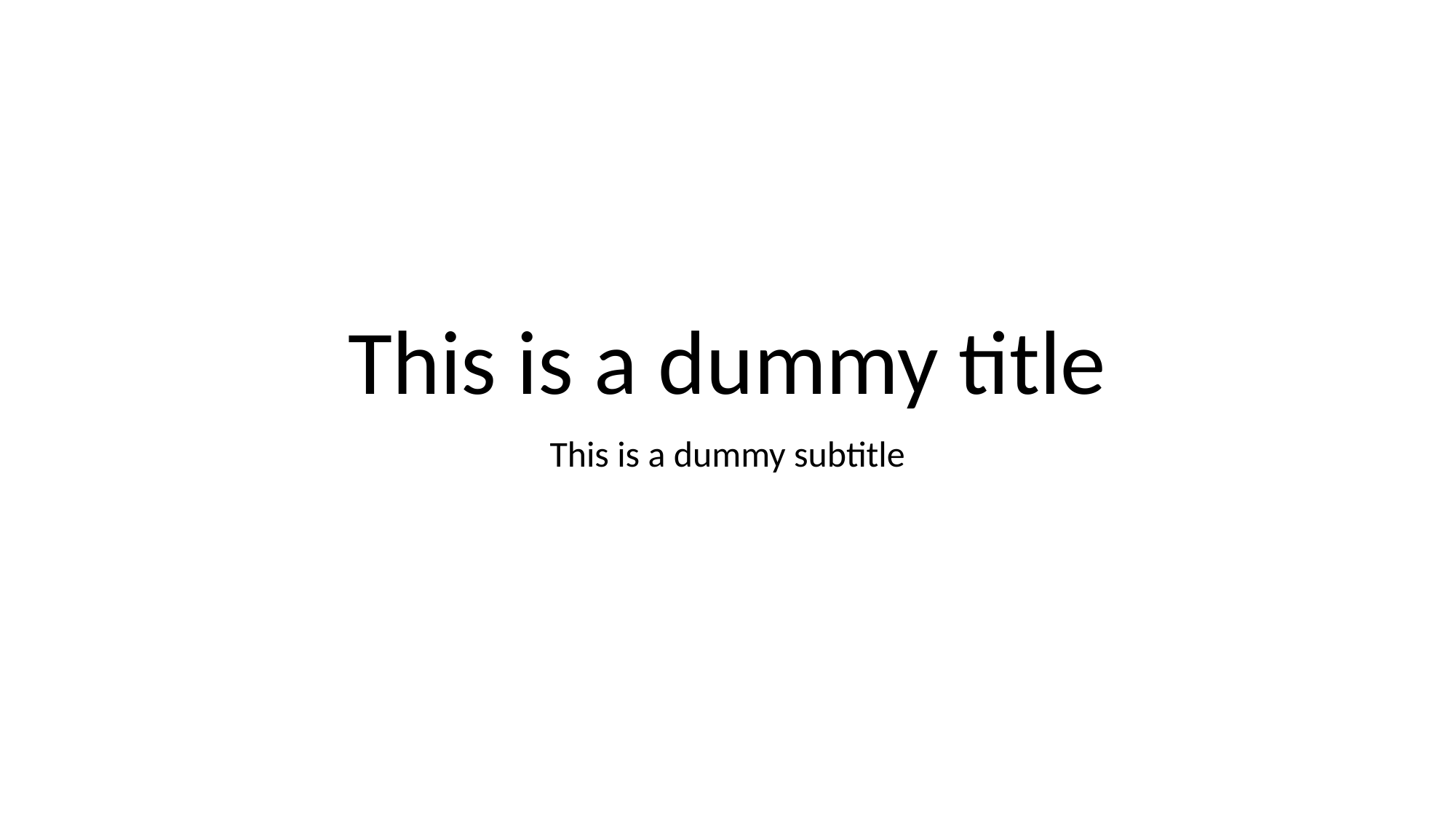

# This is a dummy title
This is a dummy subtitle